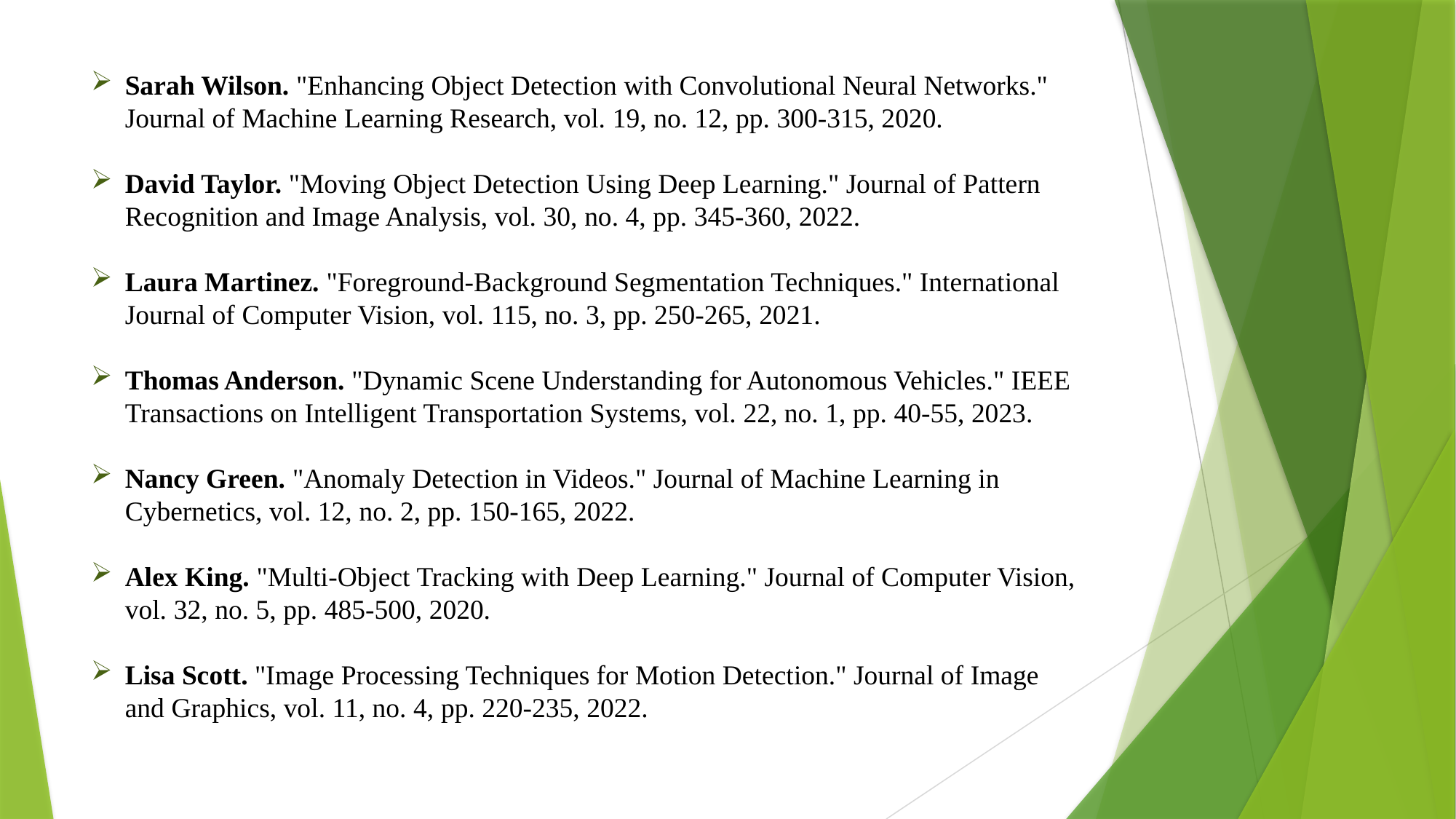

Sarah Wilson. "Enhancing Object Detection with Convolutional Neural Networks." Journal of Machine Learning Research, vol. 19, no. 12, pp. 300-315, 2020.

David Taylor. "Moving Object Detection Using Deep Learning." Journal of Pattern Recognition and Image Analysis, vol. 30, no. 4, pp. 345-360, 2022.

Laura Martinez. "Foreground-Background Segmentation Techniques." International Journal of Computer Vision, vol. 115, no. 3, pp. 250-265, 2021.

Thomas Anderson. "Dynamic Scene Understanding for Autonomous Vehicles." IEEE Transactions on Intelligent Transportation Systems, vol. 22, no. 1, pp. 40-55, 2023.

Nancy Green. "Anomaly Detection in Videos." Journal of Machine Learning in Cybernetics, vol. 12, no. 2, pp. 150-165, 2022.

Alex King. "Multi-Object Tracking with Deep Learning." Journal of Computer Vision, vol. 32, no. 5, pp. 485-500, 2020.

Lisa Scott. "Image Processing Techniques for Motion Detection." Journal of Image and Graphics, vol. 11, no. 4, pp. 220-235, 2022.